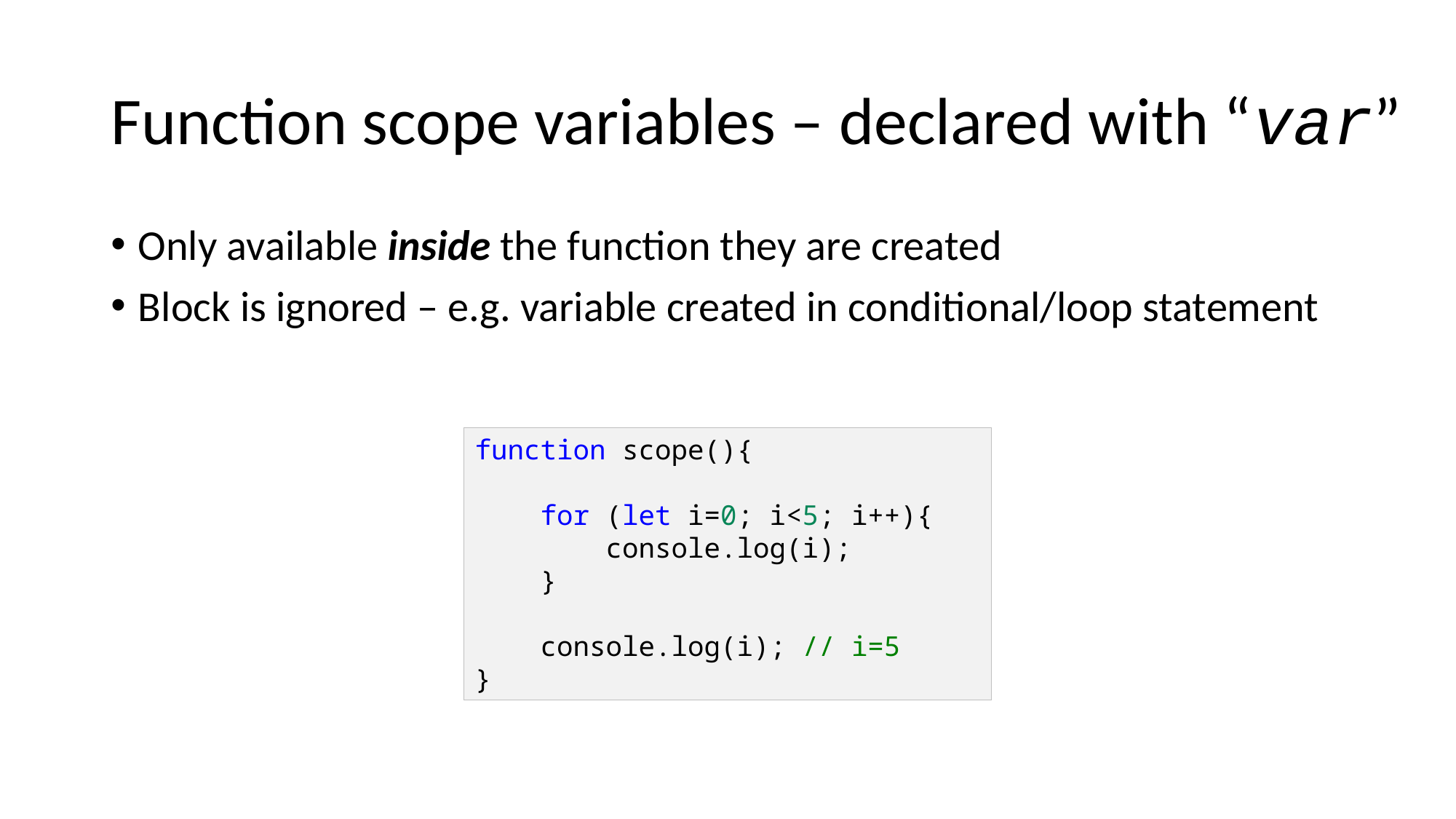

# Function scope variables – declared with “var”
Only available inside the function they are created
Block is ignored – e.g. variable created in conditional/loop statement
function scope(){

    for (let i=0; i<5; i++){
        console.log(i);
    }

    console.log(i); // i=5
}